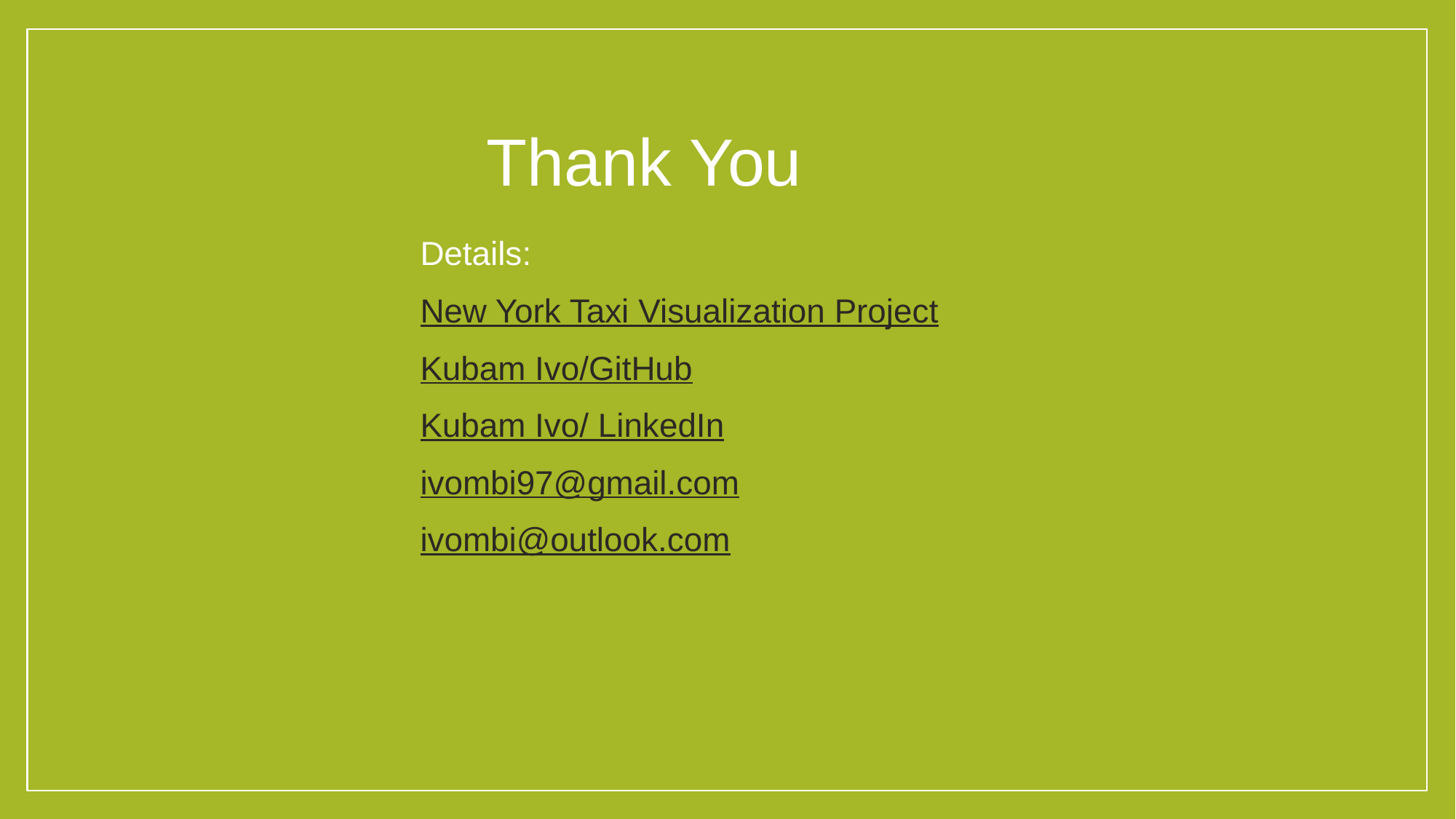

# Thank You
Details:
New York Taxi Visualization Project
Kubam Ivo/GitHub
Kubam Ivo/ LinkedIn
ivombi97@gmail.com
ivombi@outlook.com